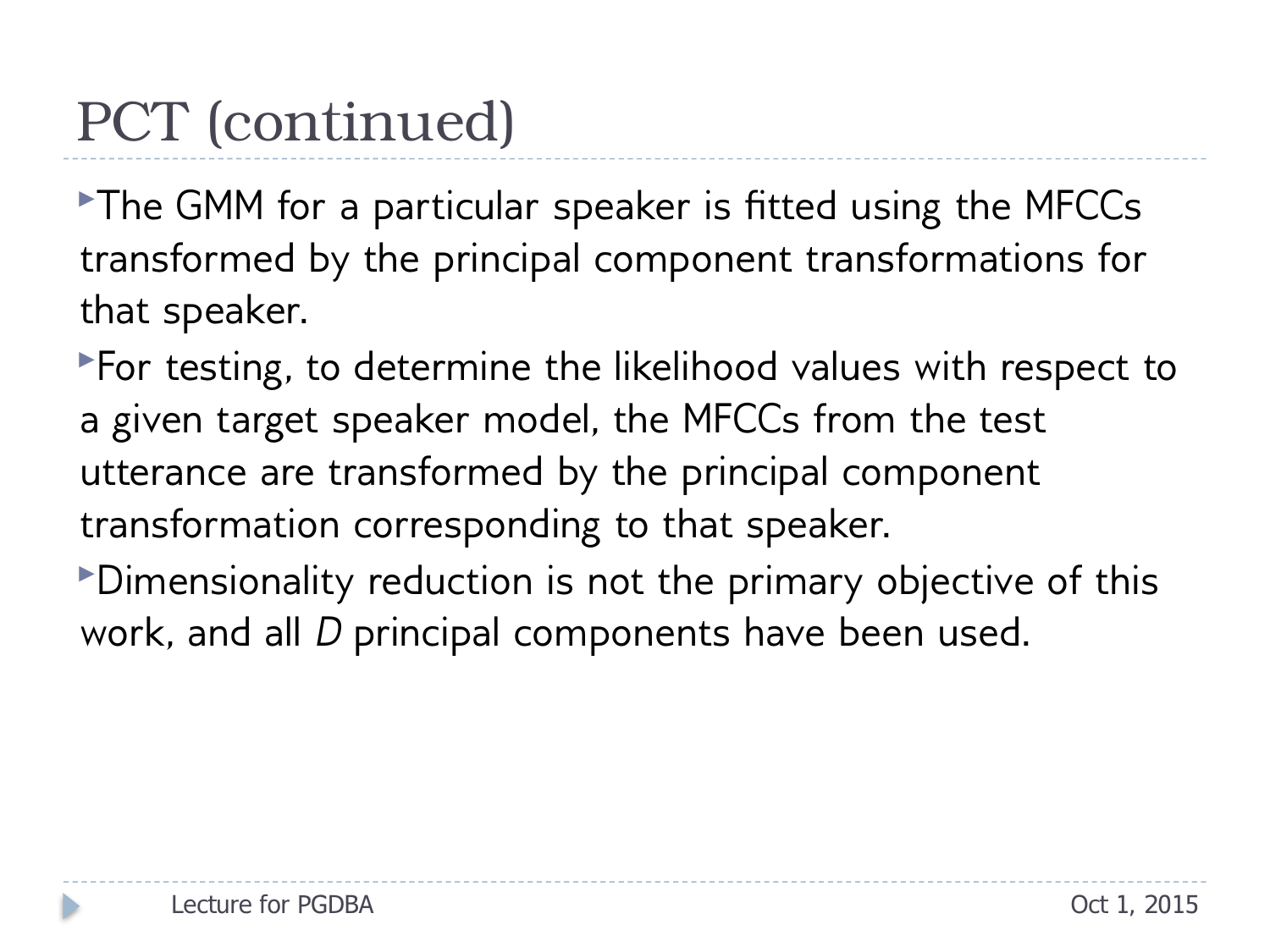

# PCT (continued)
The GMM for a particular speaker is fitted using the MFCCs transformed by the principal component transformations for that speaker.
For testing, to determine the likelihood values with respect to a given target speaker model, the MFCCs from the test utterance are transformed by the principal component transformation corresponding to that speaker.
Dimensionality reduction is not the primary objective of this work, and all D principal components have been used.

Lecture for PGDBA
Oct 1, 2015